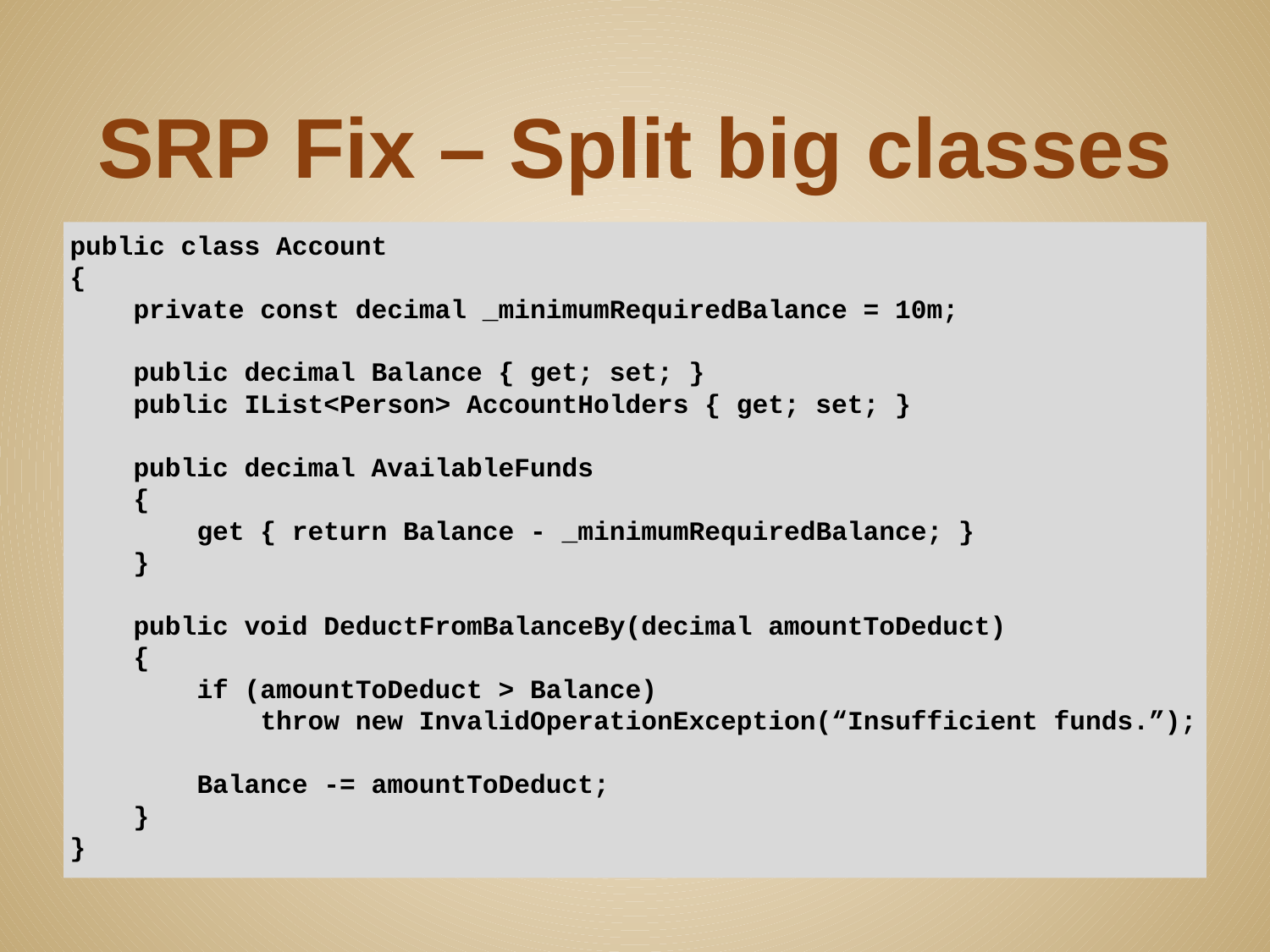

# SRP Fix – Split big classes
public class Account
{
    private const decimal _minimumRequiredBalance = 10m;

    public decimal Balance { get; set; }
    public IList<Person> AccountHolders { get; set; }

    public decimal AvailableFunds
    {
        get { return Balance - _minimumRequiredBalance; }
    }

    public void DeductFromBalanceBy(decimal amountToDeduct)
    {
        if (amountToDeduct > Balance)
            throw new InvalidOperationException(“Insufficient funds.”);

        Balance -= amountToDeduct;
    }
}